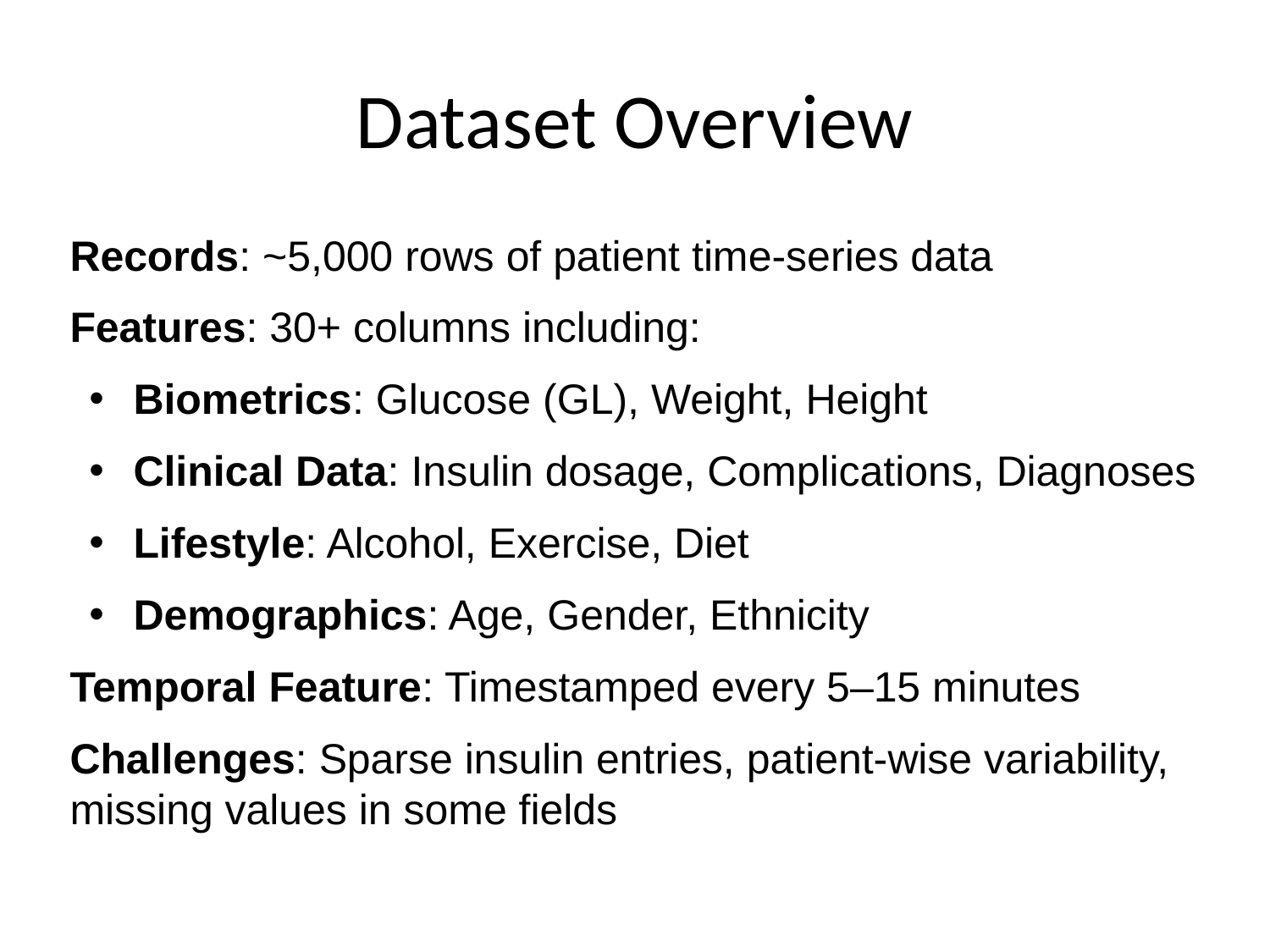

# Dataset Overview
Records: ~5,000 rows of patient time-series data
Features: 30+ columns including:
Biometrics: Glucose (GL), Weight, Height
Clinical Data: Insulin dosage, Complications, Diagnoses
Lifestyle: Alcohol, Exercise, Diet
Demographics: Age, Gender, Ethnicity
Temporal Feature: Timestamped every 5–15 minutes
Challenges: Sparse insulin entries, patient-wise variability, missing values in some fields